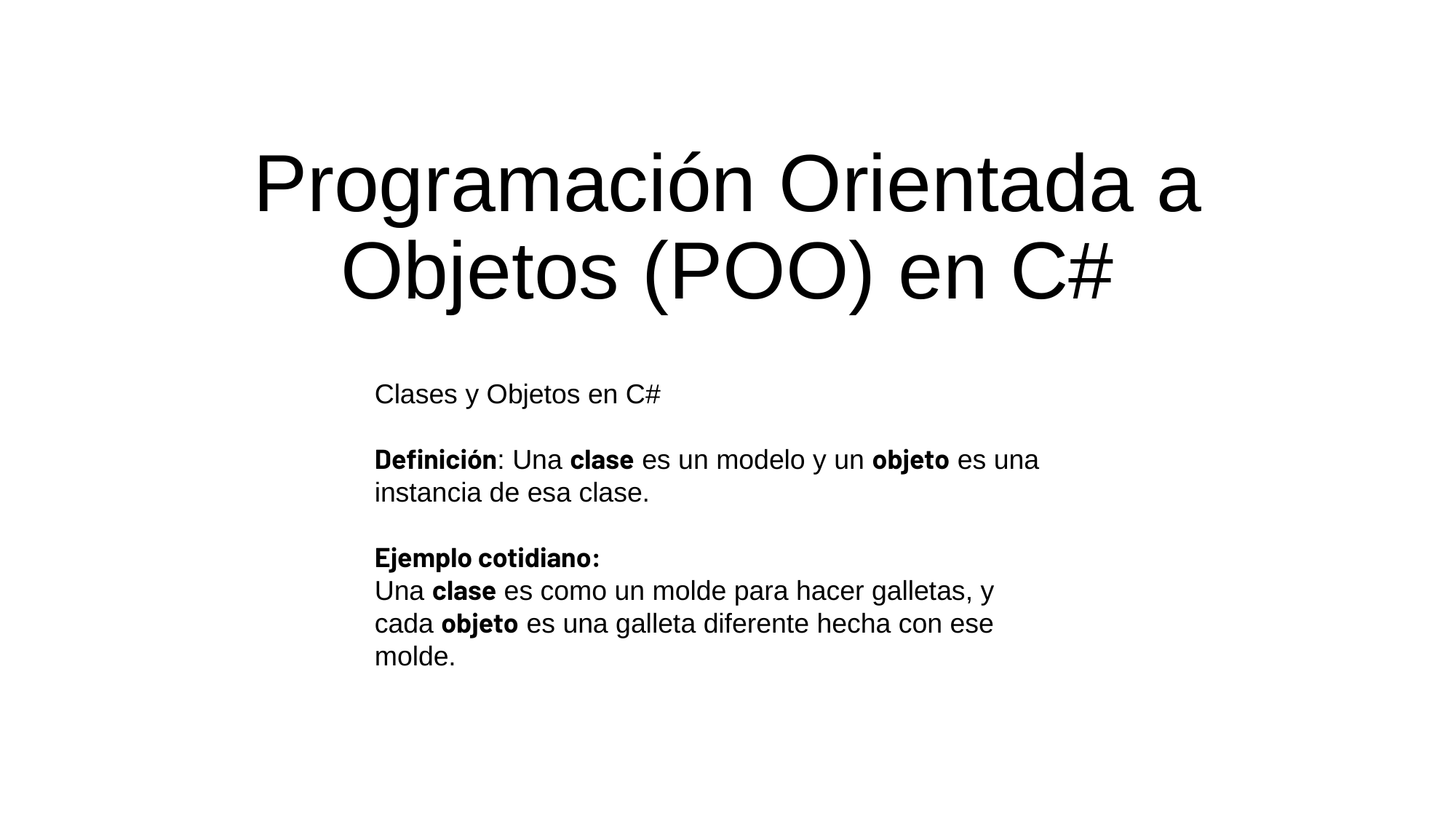

# Programación Orientada a Objetos (POO) en C#
Clases y Objetos en C#

Definición: Una clase es un modelo y un objeto es una instancia de esa clase.

Ejemplo cotidiano:
Una clase es como un molde para hacer galletas, y cada objeto es una galleta diferente hecha con ese molde.